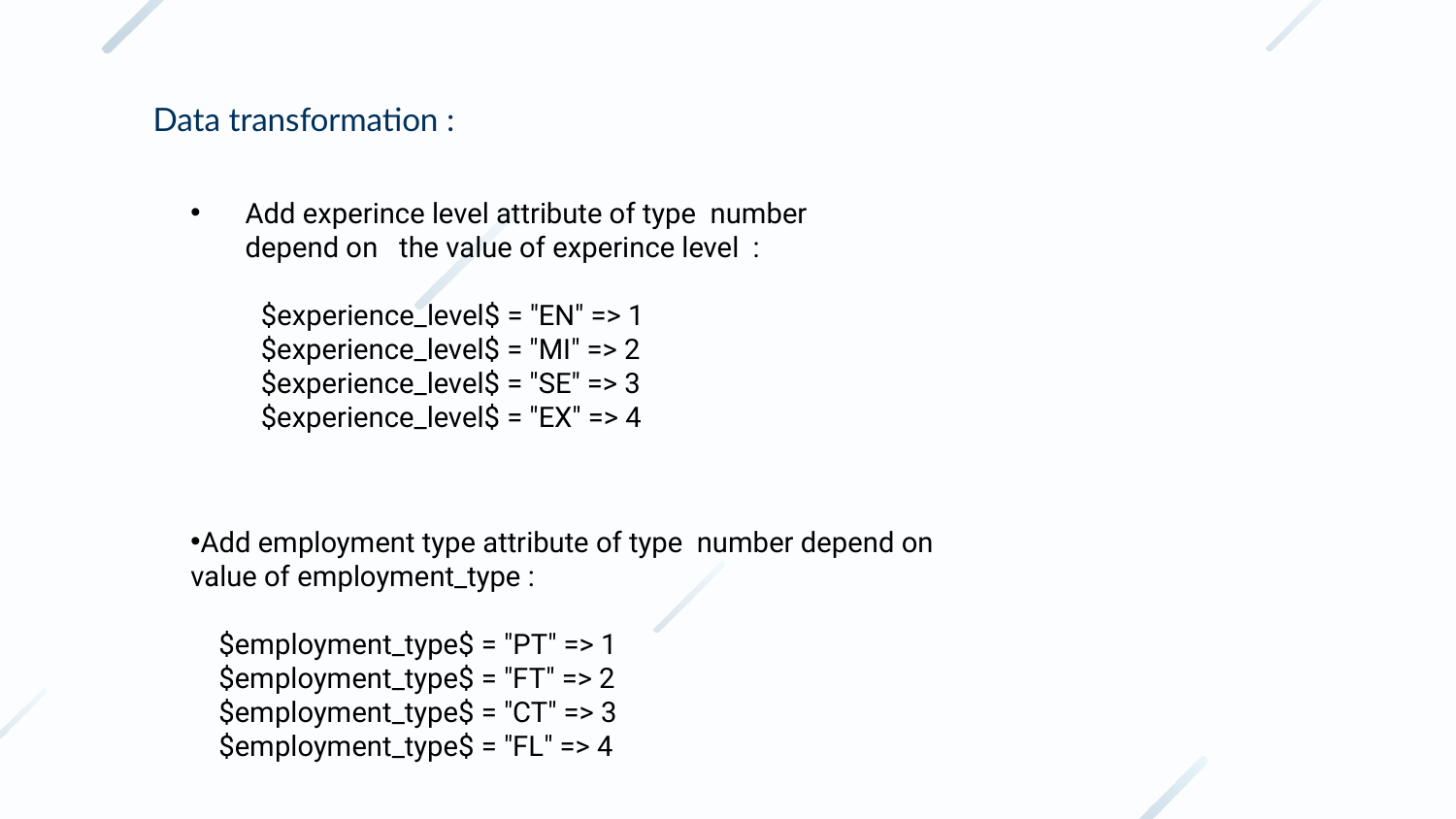

Data transformation :
Add experince level attribute of type  number depend on   the value of experince level  :

          $experience_level$ = "EN" => 1
          $experience_level$ = "MI" => 2
          $experience_level$ = "SE" => 3
          $experience_level$ = "EX" => 4

Add employment type attribute of type  number depend on      value of employment_type :

    $employment_type$ = "PT" => 1
    $employment_type$ = "FT" => 2
    $employment_type$ = "CT" => 3
    $employment_type$ = "FL" => 4